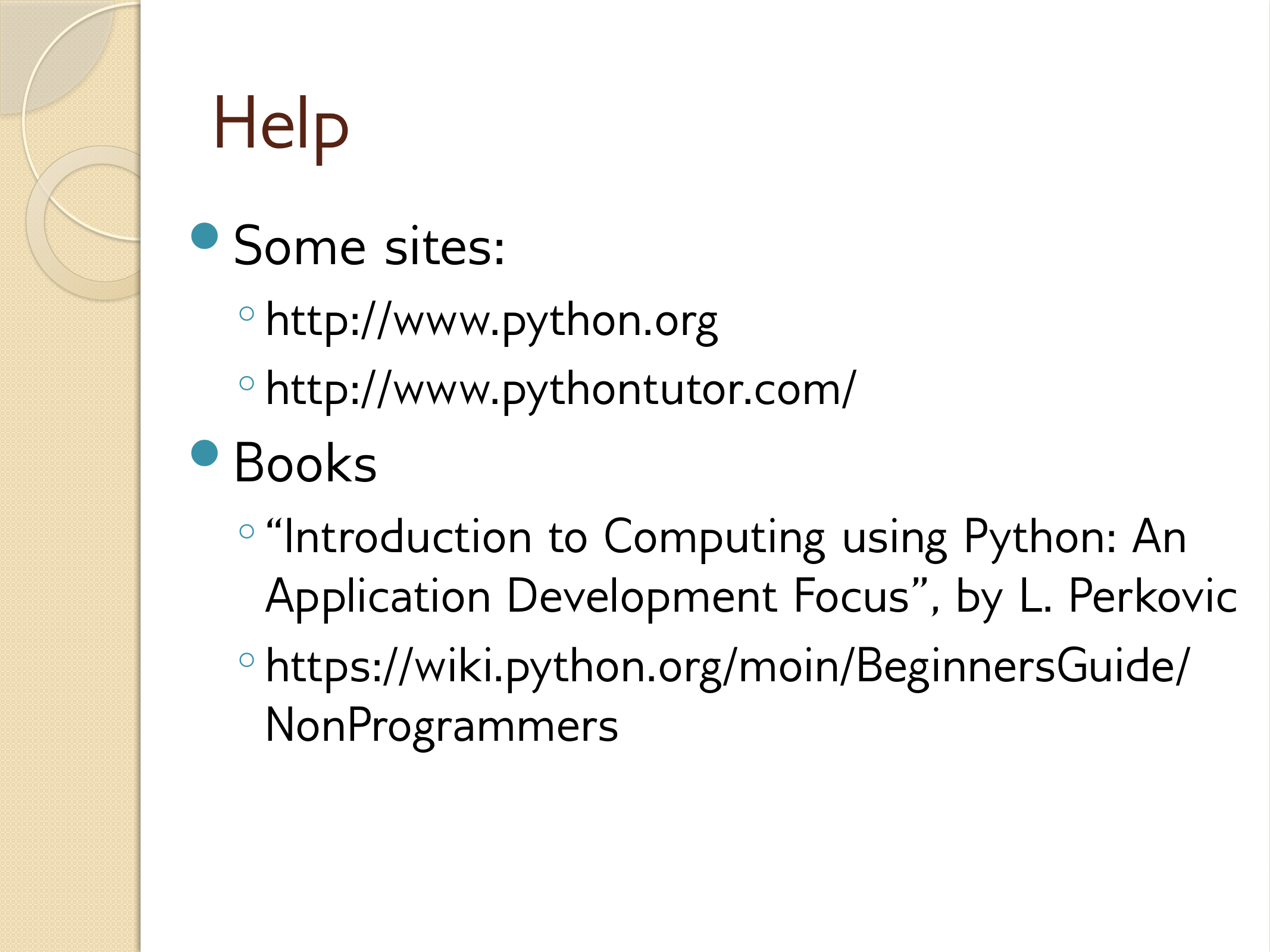

# Help
Some sites:
http://www.python.org
http://www.pythontutor.com/
Books
“Introduction to Computing using Python: An Application Development Focus”, by L. Perkovic
https://wiki.python.org/moin/BeginnersGuide/NonProgrammers